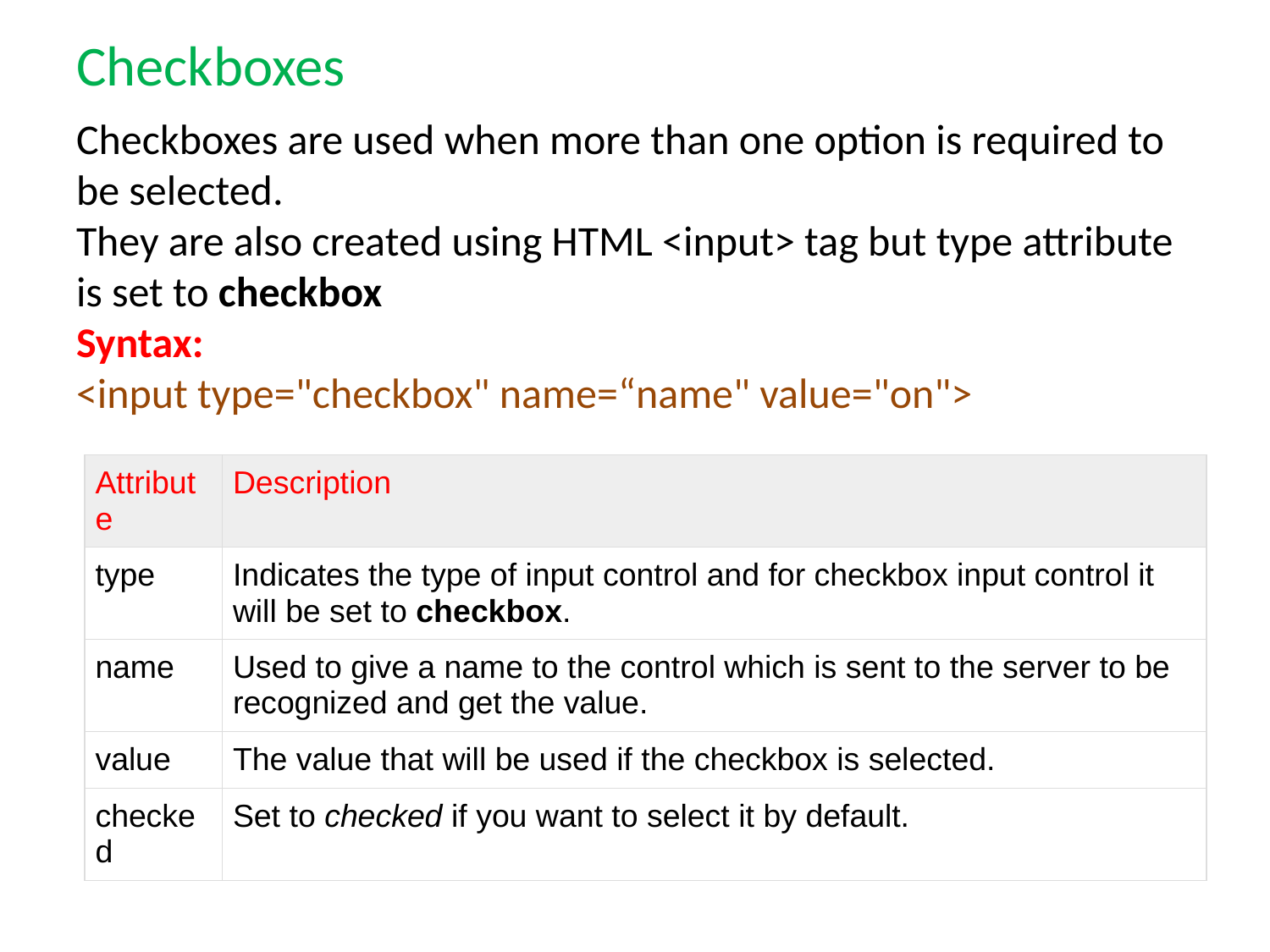

# Checkboxes
Checkboxes are used when more than one option is required to be selected.
They are also created using HTML <input> tag but type attribute is set to checkbox
Syntax:
<input type="checkbox" name=“name" value="on">

| Attribute | Description |
| --- | --- |
| type | Indicates the type of input control and for checkbox input control it will be set to checkbox. |
| name | Used to give a name to the control which is sent to the server to be recognized and get the value. |
| value | The value that will be used if the checkbox is selected. |
| checked | Set to checked if you want to select it by default. |